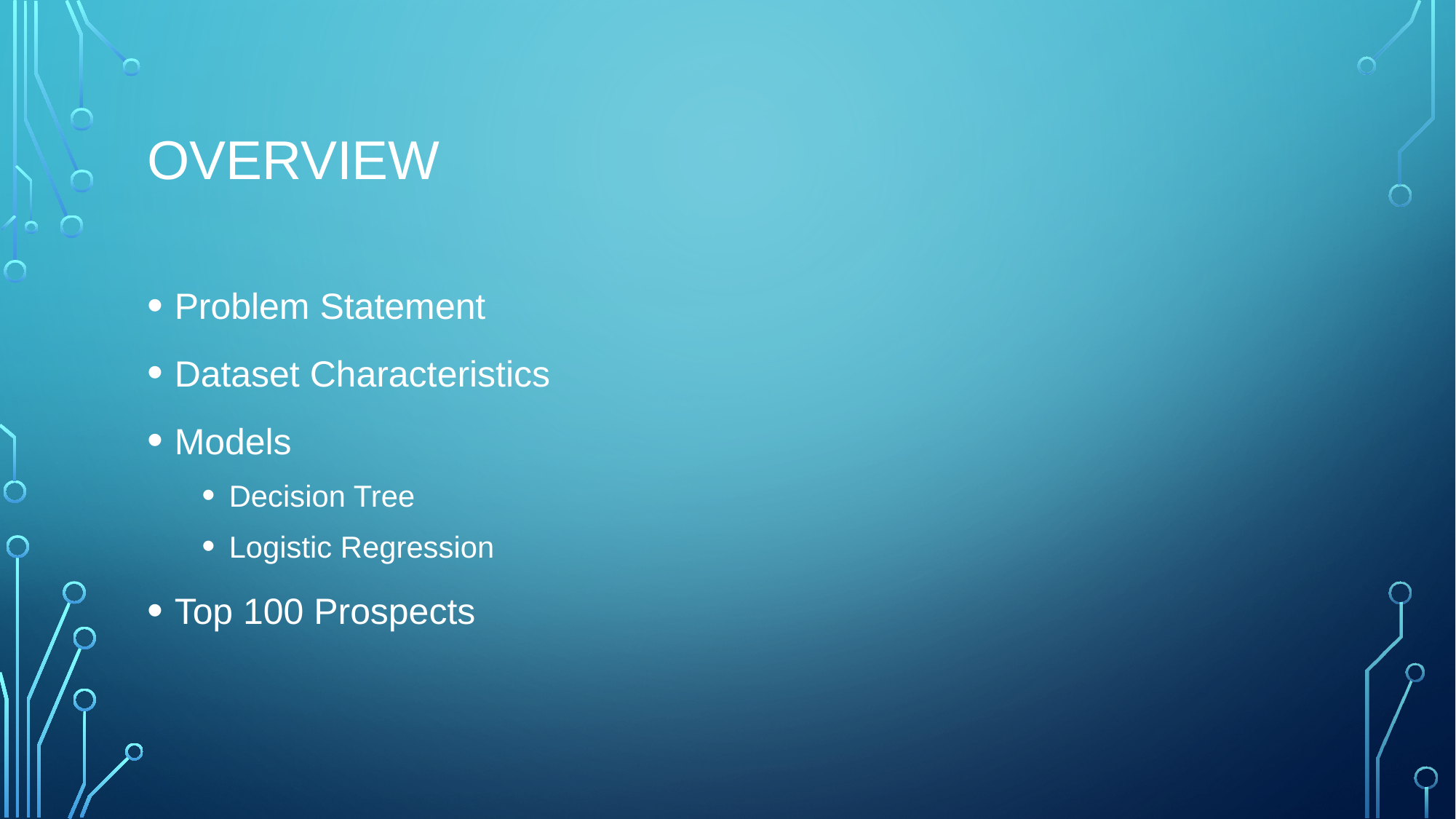

# overview
Problem Statement
Dataset Characteristics
Models
Decision Tree
Logistic Regression
Top 100 Prospects